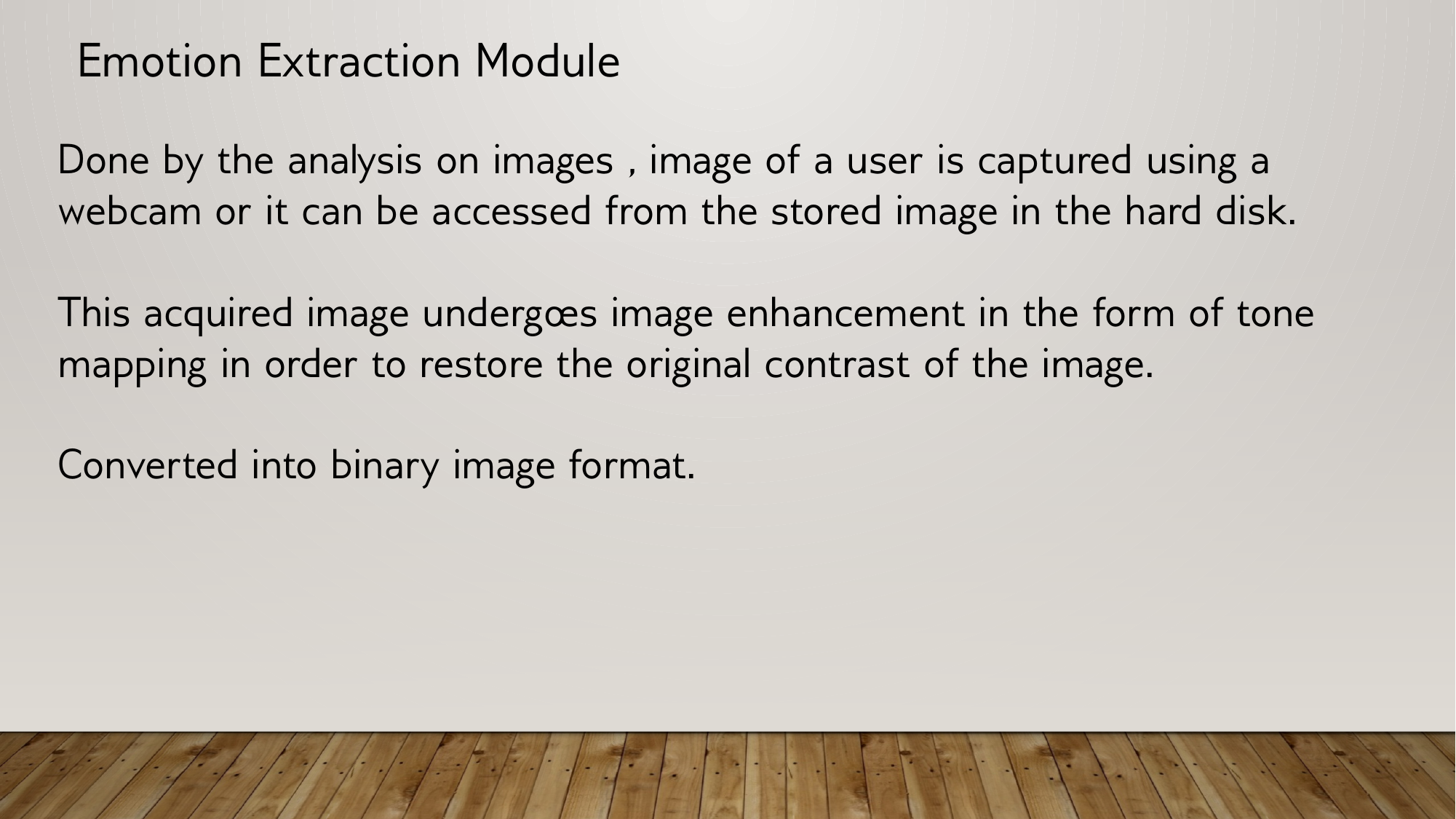

Emotion Extraction Module
Done by the analysis on images , image of a user is captured using a webcam or it can be accessed from the stored image in the hard disk.

This acquired image undergoes image enhancement in the form of tone mapping in order to restore the original contrast of the image.

Converted into binary image format.